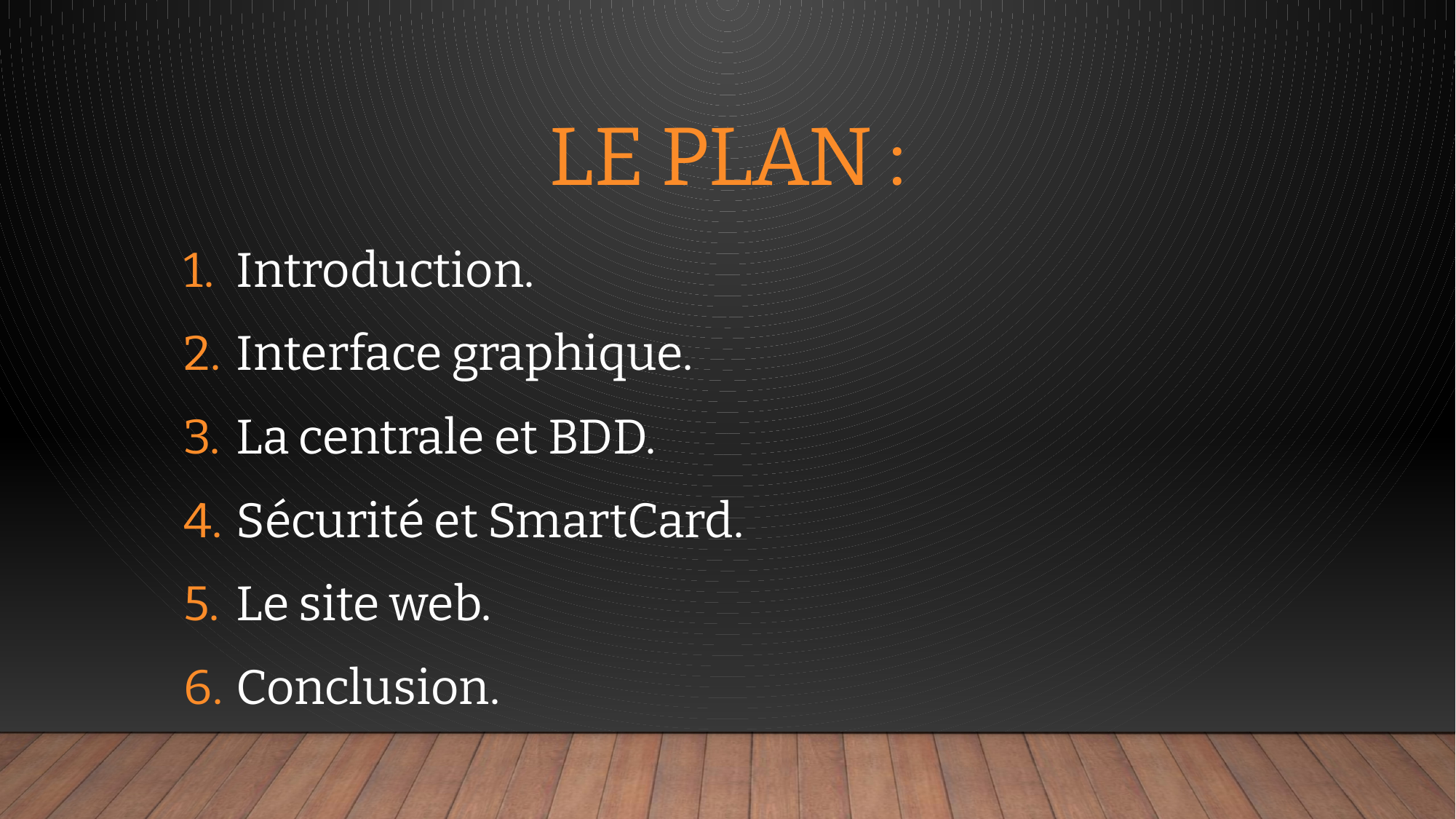

# Le plan :
Introduction.
Interface graphique.
La centrale et BDD.
Sécurité et SmartCard.
Le site web.
Conclusion.